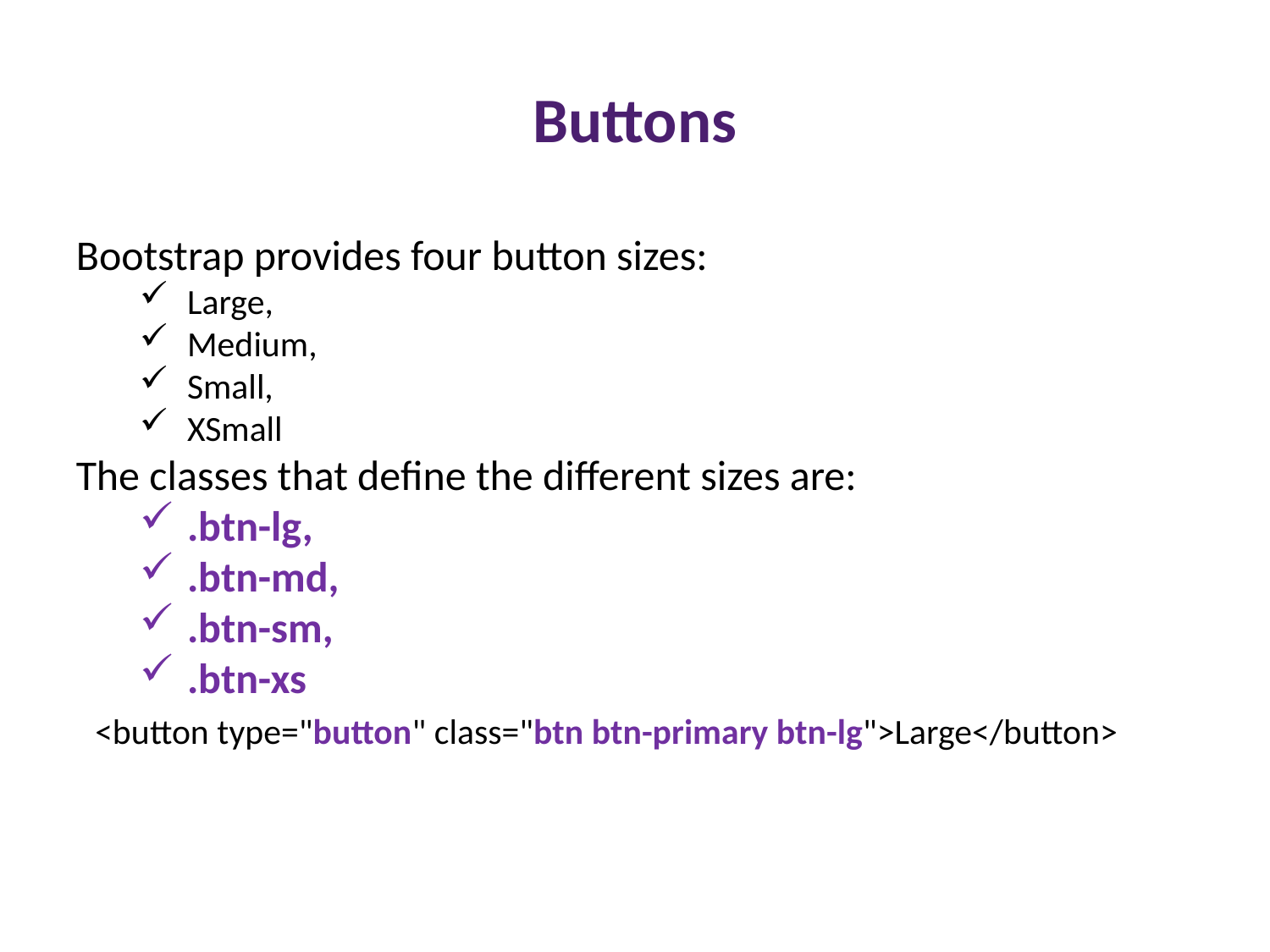

Buttons
Bootstrap provides four button sizes:
Large,
Medium,
Small,
XSmall
The classes that define the different sizes are:
.btn-lg,
.btn-md,
.btn-sm,
.btn-xs
  <button type="button" class="btn btn-primary btn-lg">Large</button>